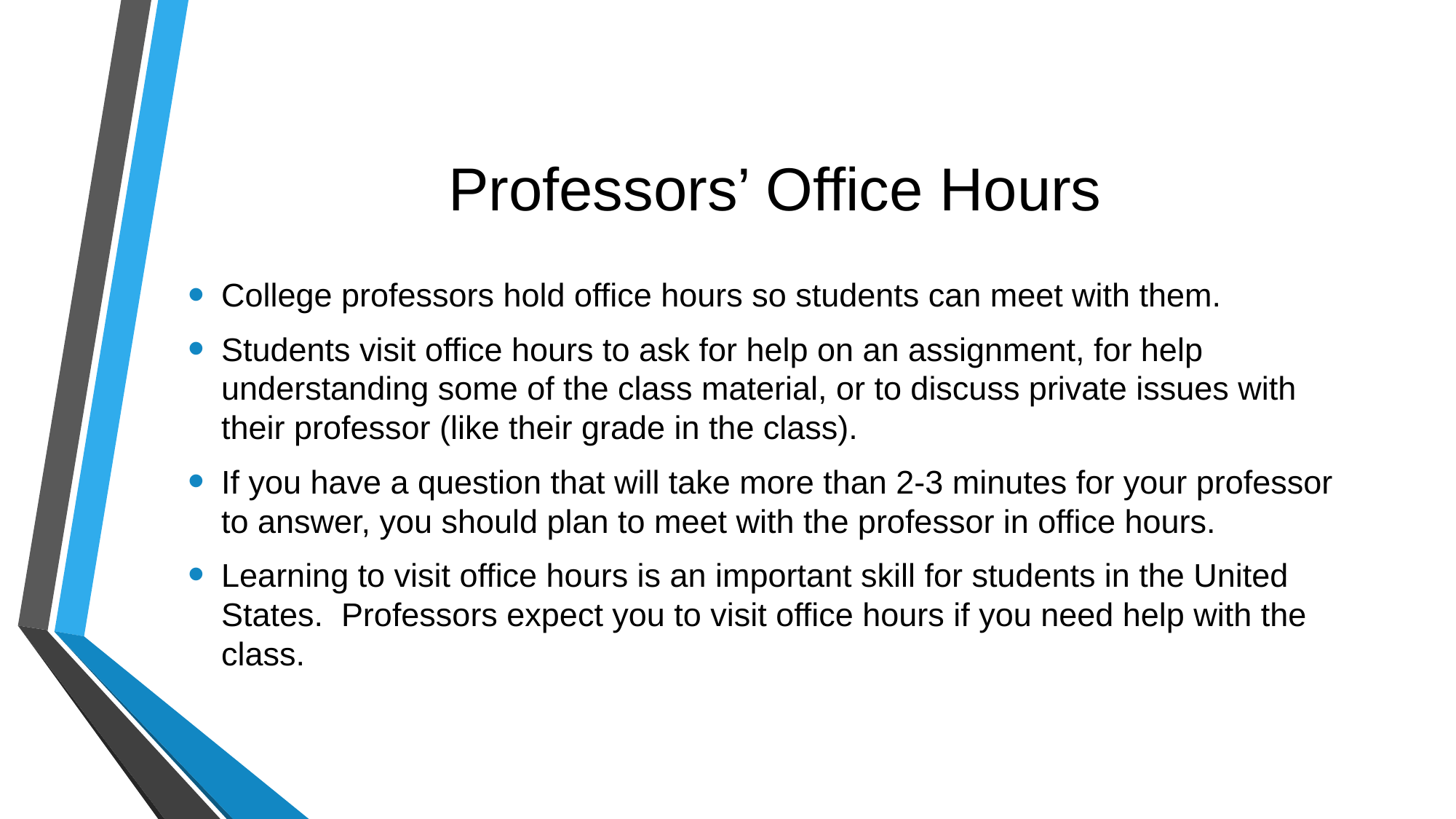

# Professors’ Office Hours
College professors hold office hours so students can meet with them.
Students visit office hours to ask for help on an assignment, for help understanding some of the class material, or to discuss private issues with their professor (like their grade in the class).
If you have a question that will take more than 2-3 minutes for your professor to answer, you should plan to meet with the professor in office hours.
Learning to visit office hours is an important skill for students in the United States.  Professors expect you to visit office hours if you need help with the class.